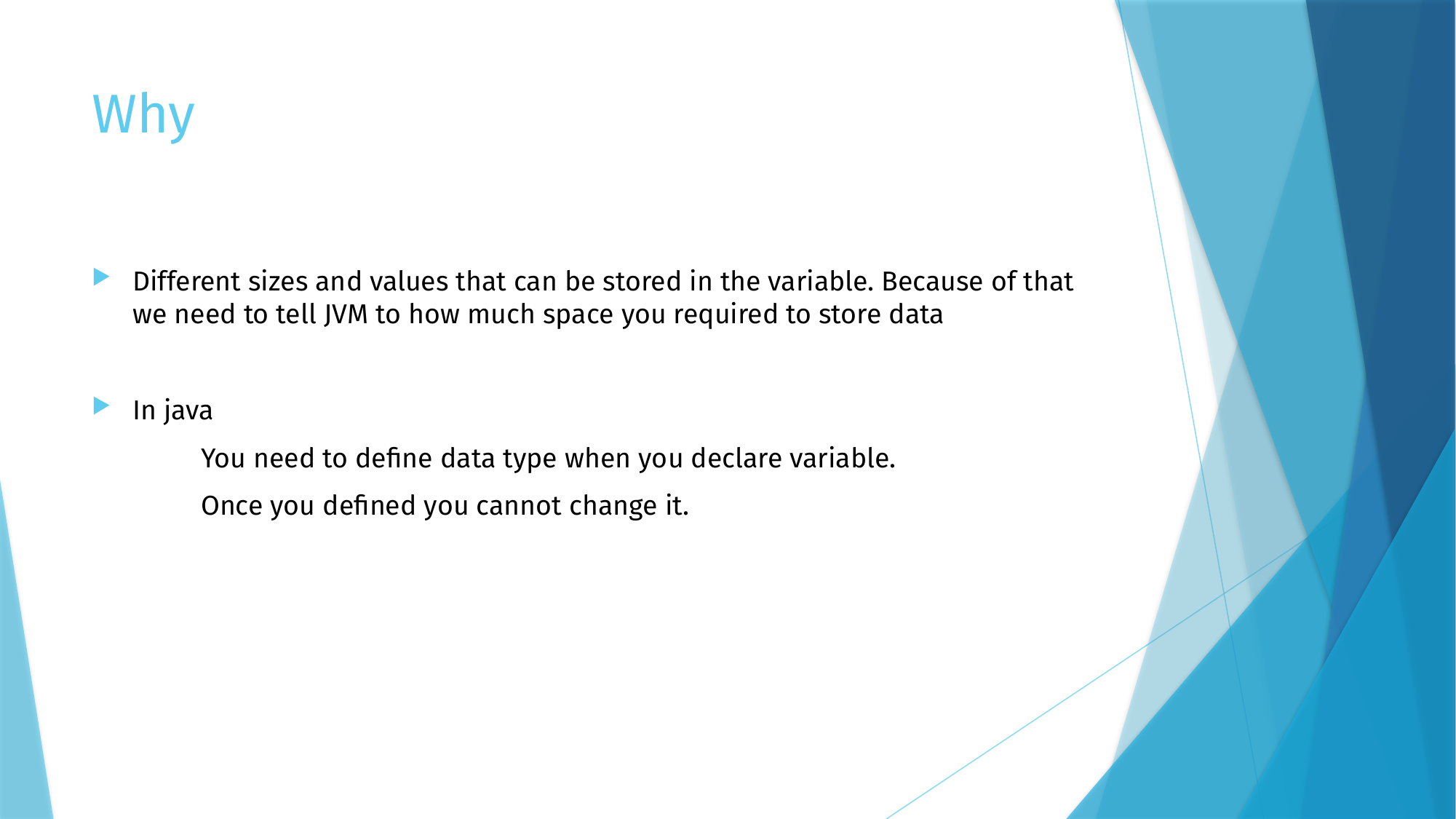

# Why
Different sizes and values that can be stored in the variable. Because of that we need to tell JVM to how much space you required to store data

In java
	You need to define data type when you declare variable.
	Once you defined you cannot change it.